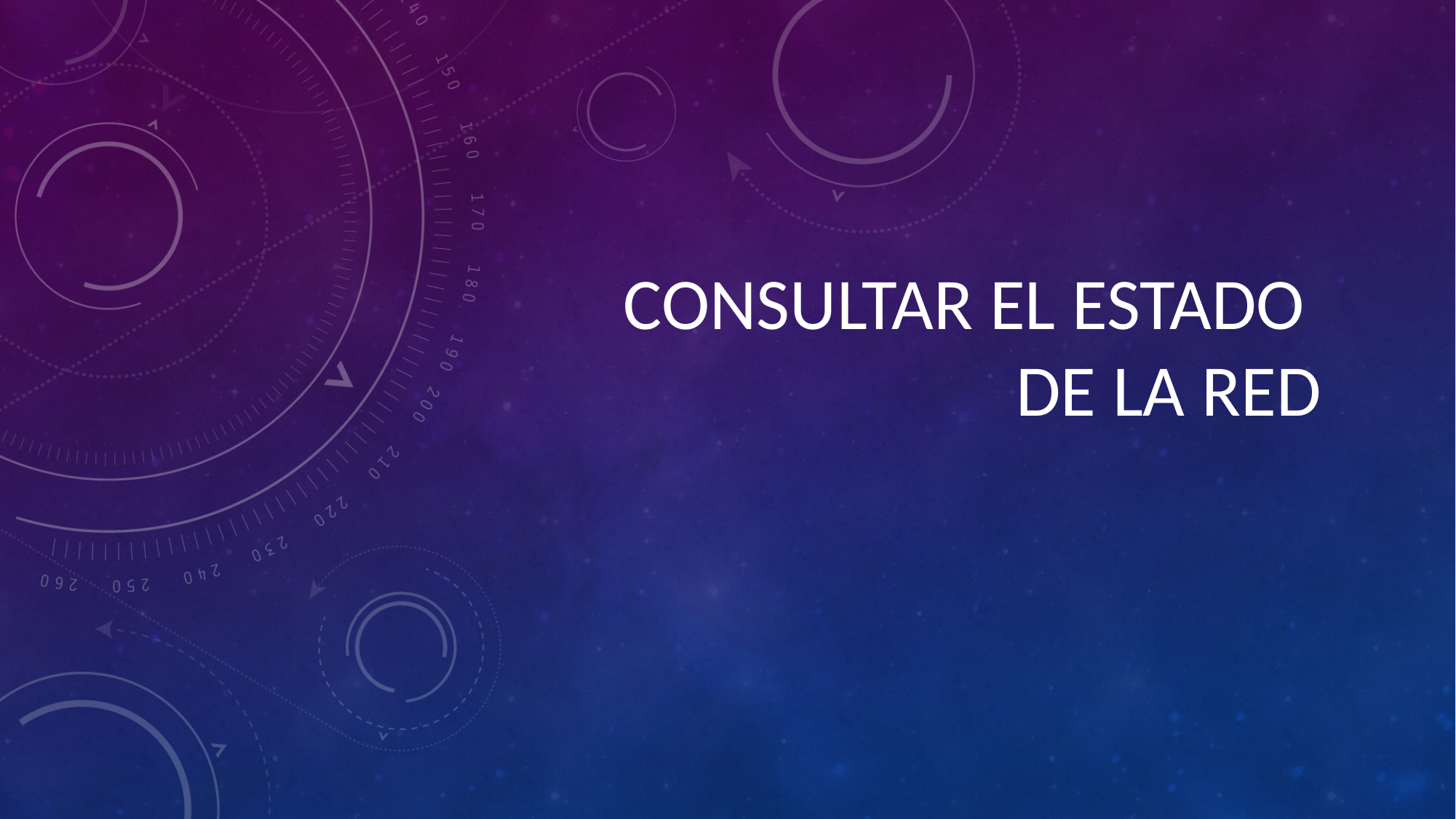

# Consultar el estado de la red